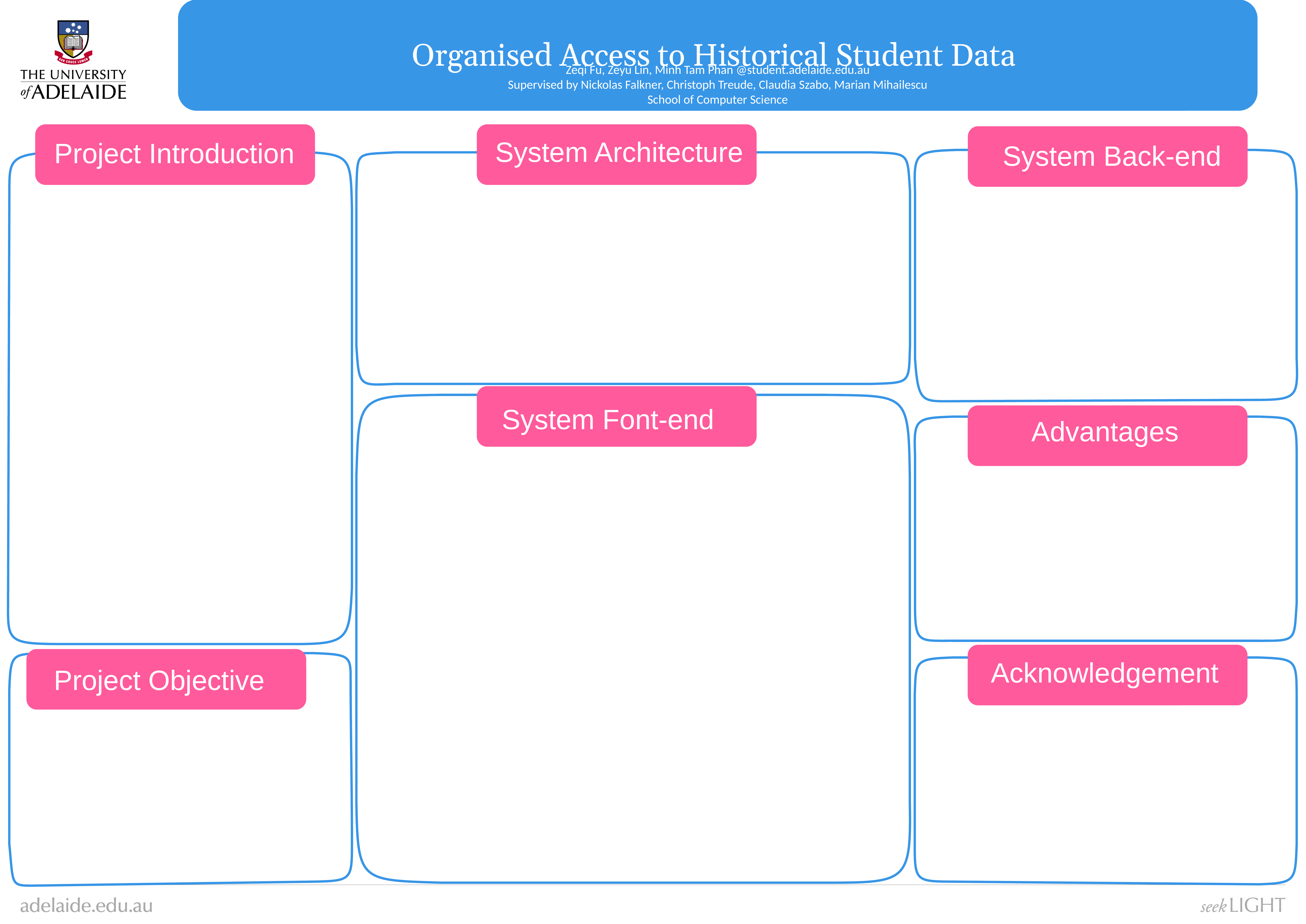

Organised Access to Historical Student Data
Zeqi Fu, Zeyu Lin, Minh Tam Phan @student.adelaide.edu.au
Supervised by Nickolas Falkner, Christoph Treude, Claudia Szabo, Marian Mihailescu
School of Computer Science

System Architecture
Project Introduction
System Back-end

System Font-end

Advantages

Acknowledgement

Project Objective